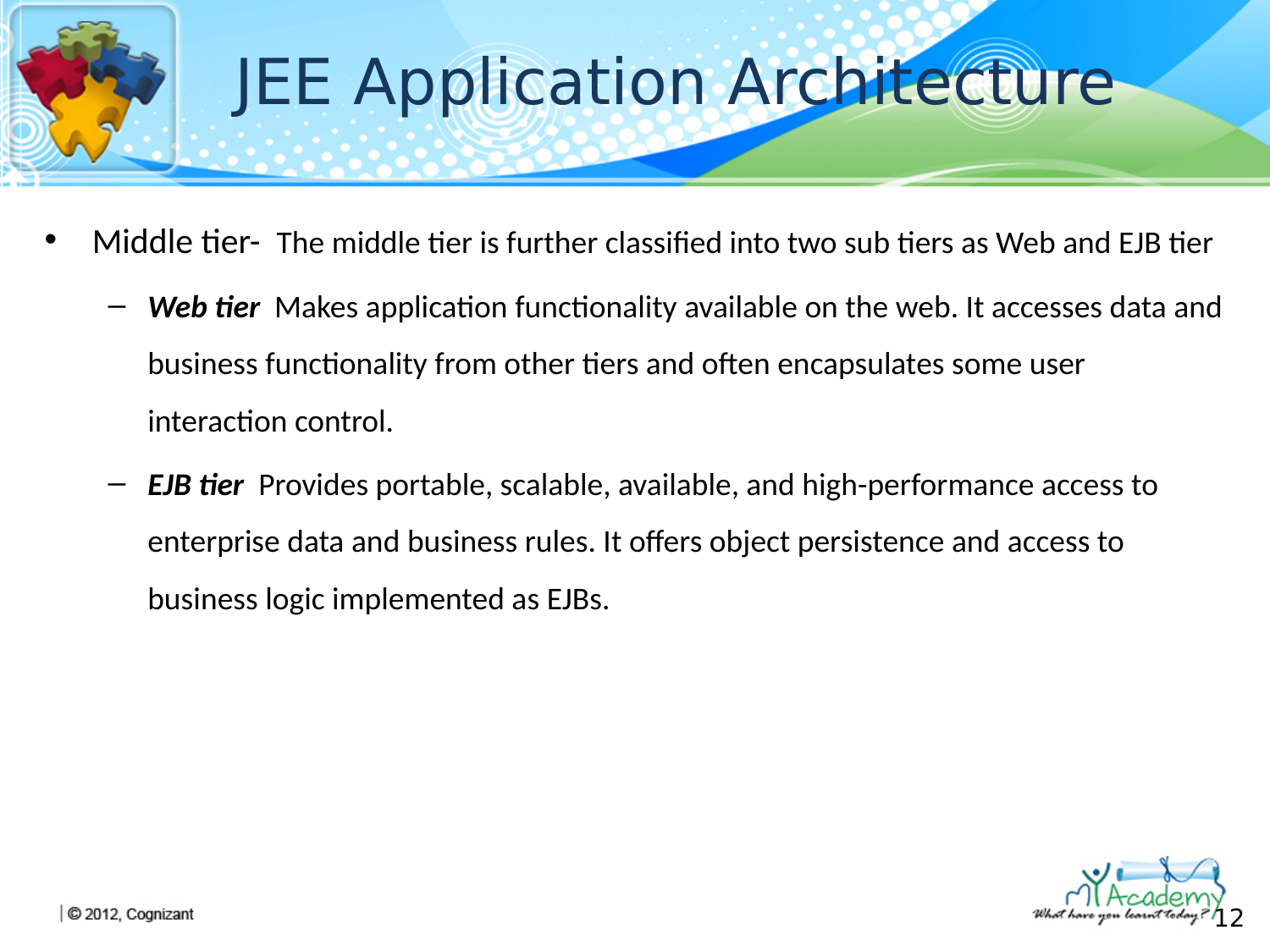

# JEE Application Architecture
Middle tier-  The middle tier is further classified into two sub tiers as Web and EJB tier
Web tier  Makes application functionality available on the web. It accesses data and business functionality from other tiers and often encapsulates some user interaction control.
EJB tier  Provides portable, scalable, available, and high-performance access to enterprise data and business rules. It offers object persistence and access to business logic implemented as EJBs.

12